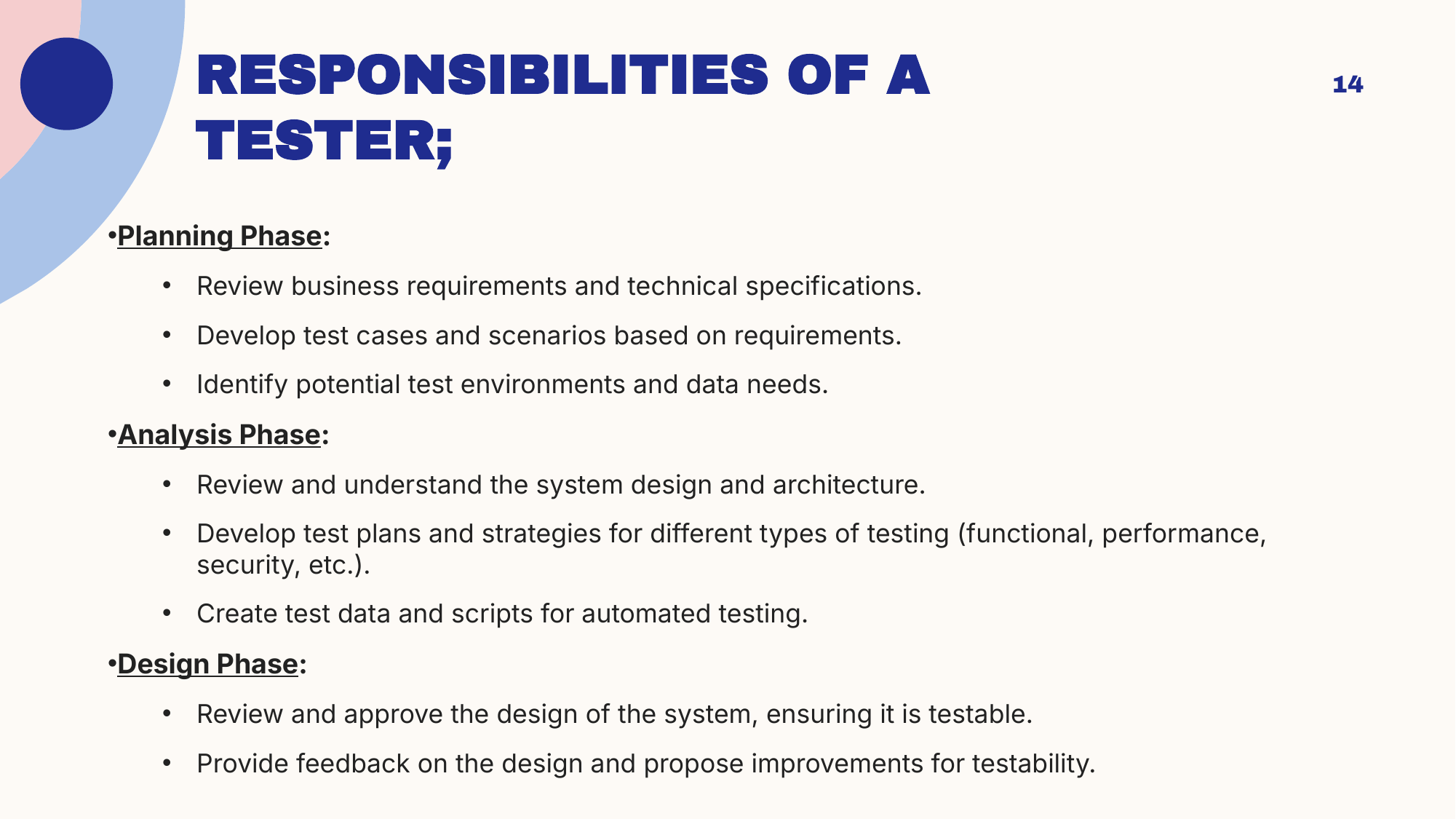

# Responsibilities of a TESTER;
14
Planning Phase:
Review business requirements and technical specifications.
Develop test cases and scenarios based on requirements.
Identify potential test environments and data needs.
Analysis Phase:
Review and understand the system design and architecture.
Develop test plans and strategies for different types of testing (functional, performance, security, etc.).
Create test data and scripts for automated testing.
Design Phase:
Review and approve the design of the system, ensuring it is testable.
Provide feedback on the design and propose improvements for testability.